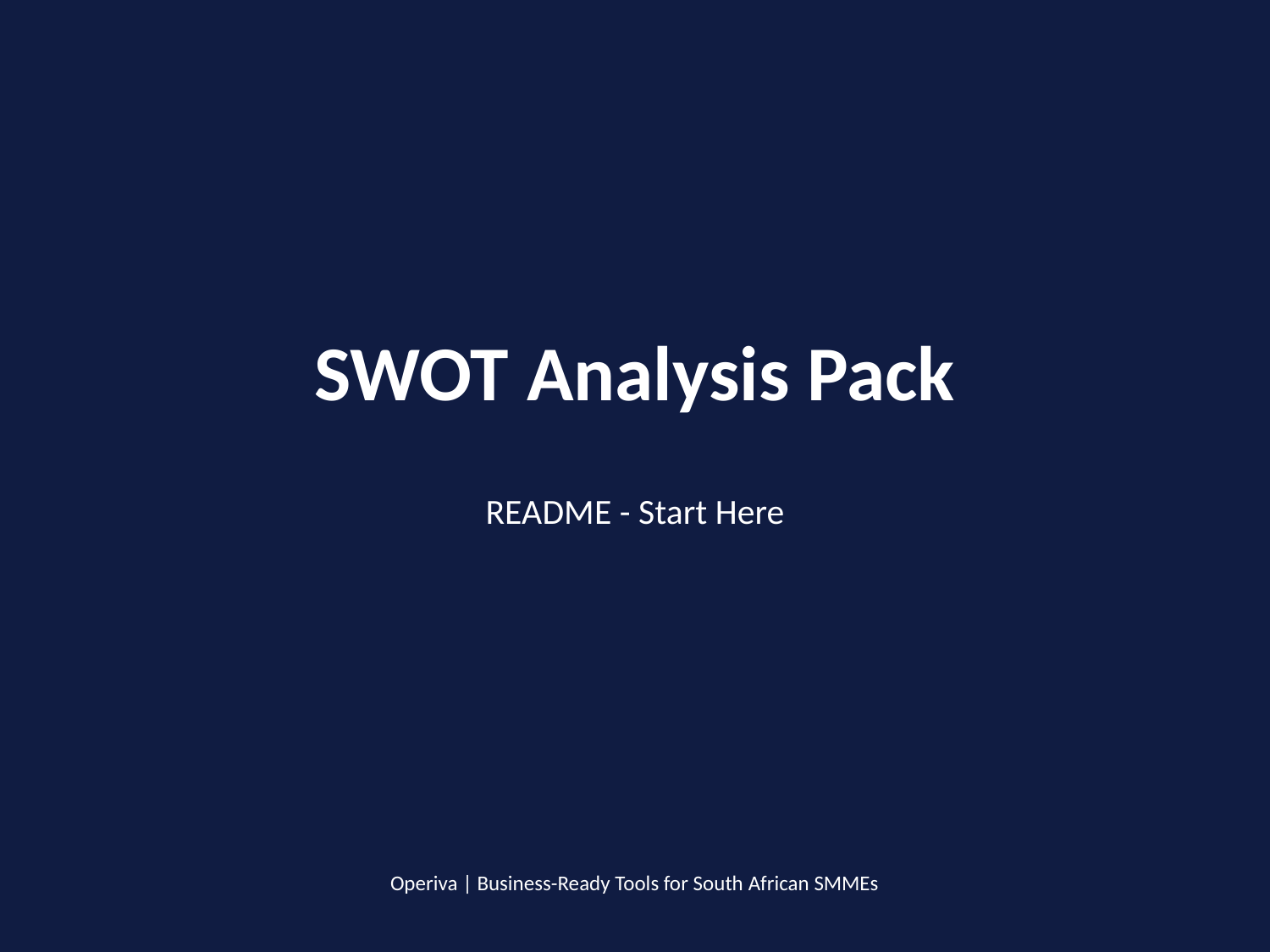

SWOT Analysis Pack
README - Start Here
Operiva | Business-Ready Tools for South African SMMEs